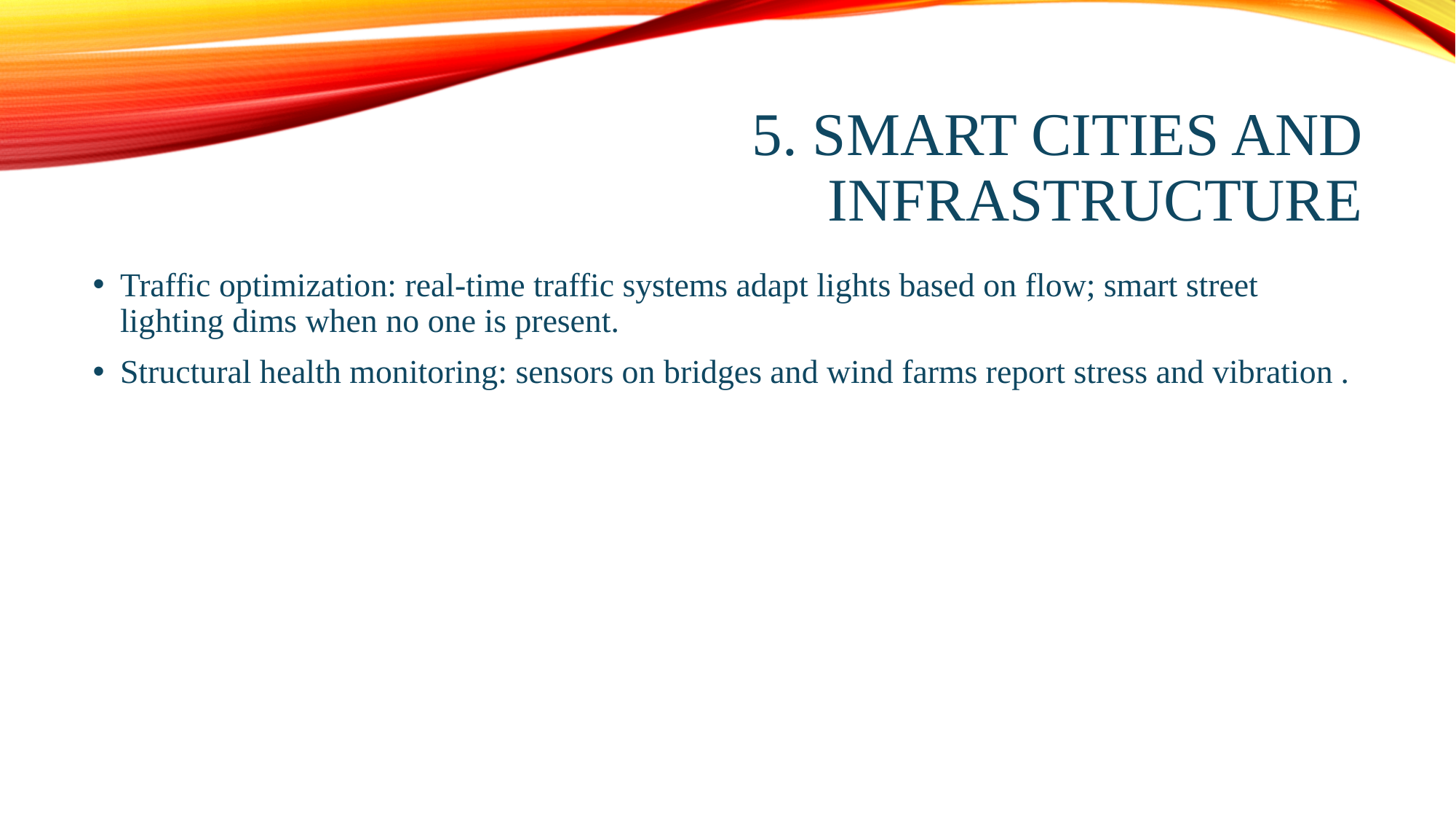

# 5. Smart Cities and Infrastructure
Traffic optimization: real-time traffic systems adapt lights based on flow; smart street lighting dims when no one is present.
Structural health monitoring: sensors on bridges and wind farms report stress and vibration .